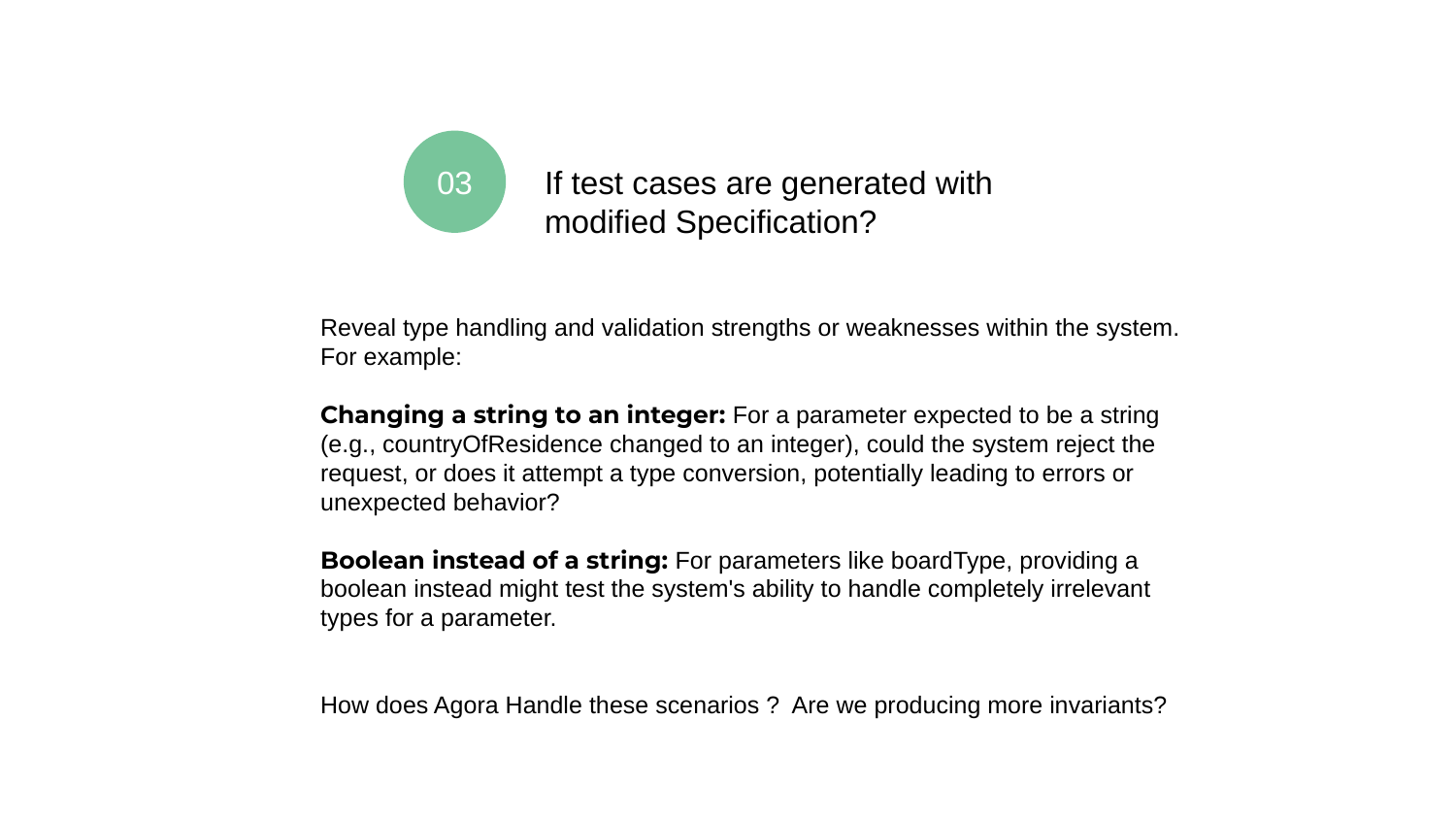

03

If test cases are generated with modified Specification?
Reveal type handling and validation strengths or weaknesses within the system. For example:

Changing a string to an integer: For a parameter expected to be a string (e.g., countryOfResidence changed to an integer), could the system reject the request, or does it attempt a type conversion, potentially leading to errors or unexpected behavior?

Boolean instead of a string: For parameters like boardType, providing a boolean instead might test the system's ability to handle completely irrelevant types for a parameter.

How does Agora Handle these scenarios ?  Are we producing more invariants?